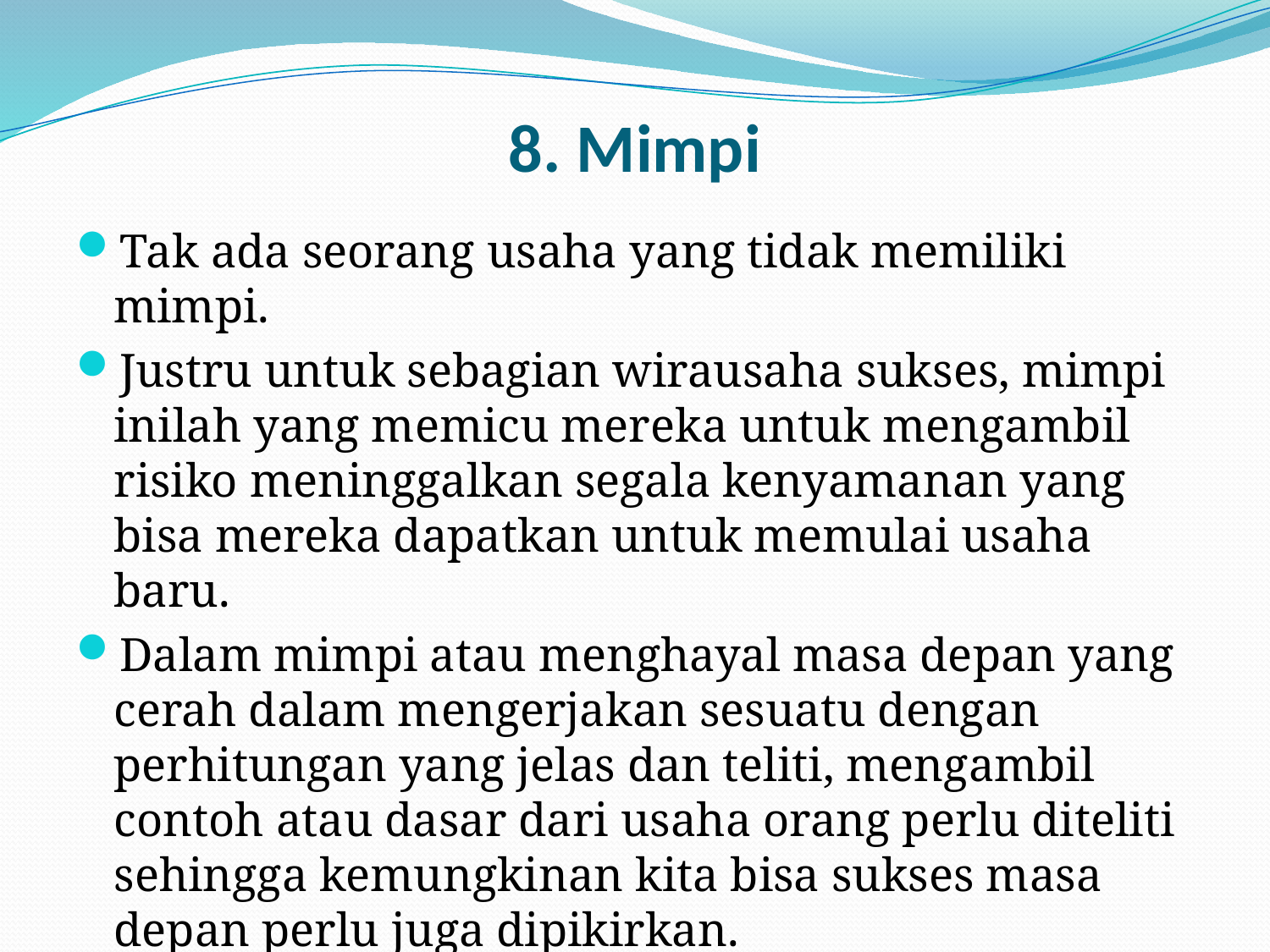

# 8. Mimpi
Tak ada seorang usaha yang tidak memiliki mimpi.
Justru untuk sebagian wirausaha sukses, mimpi inilah yang memicu mereka untuk mengambil risiko meninggalkan segala kenyamanan yang bisa mereka dapatkan untuk memulai usaha baru.
Dalam mimpi atau menghayal masa depan yang cerah dalam mengerjakan sesuatu dengan perhitungan yang jelas dan teliti, mengambil contoh atau dasar dari usaha orang perlu diteliti sehingga kemungkinan kita bisa sukses masa depan perlu juga dipikirkan.